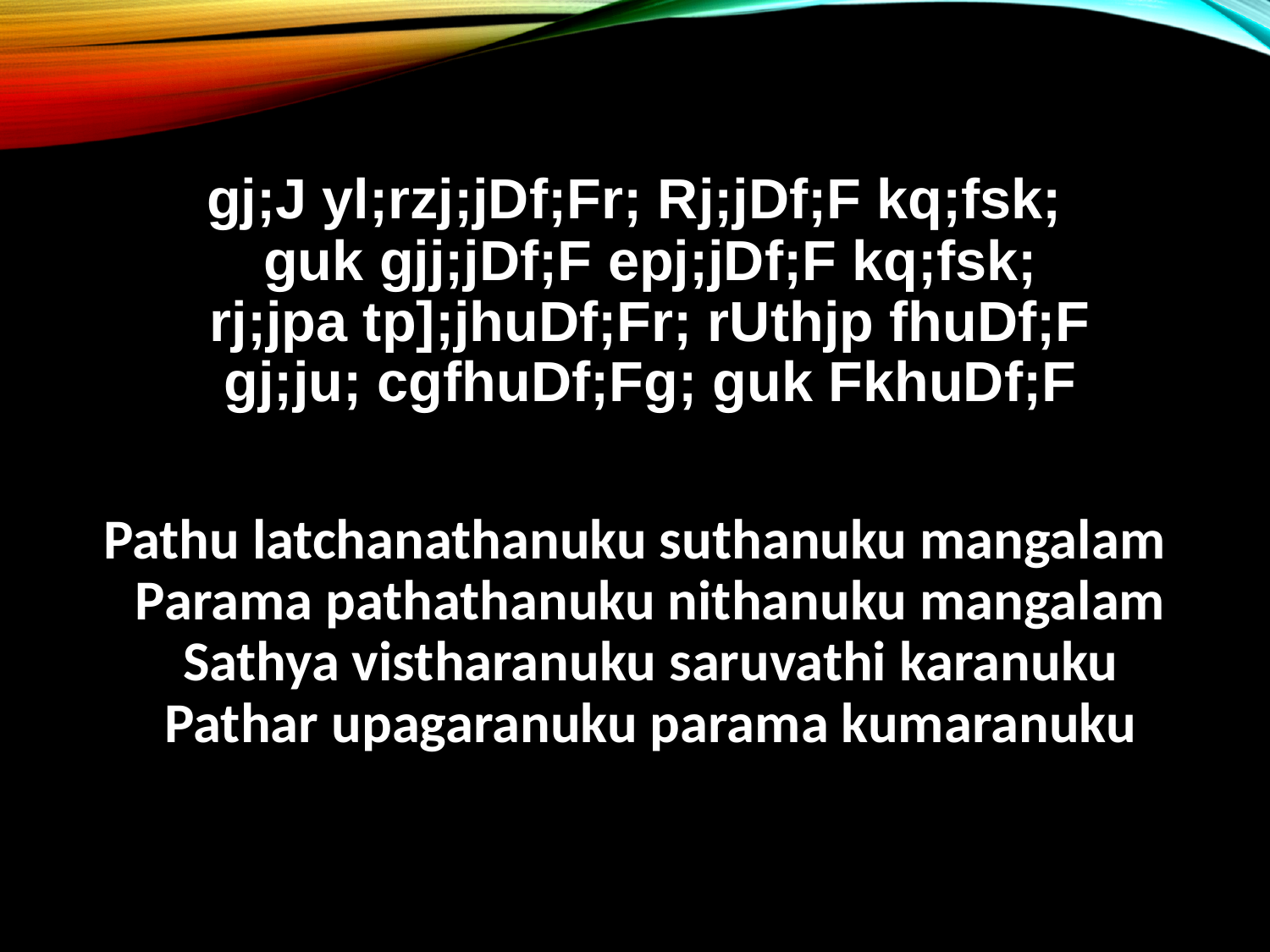

gj;J yl;rzj;jDf;Fr; Rj;jDf;F kq;fsk;
guk gjj;jDf;F epj;jDf;F kq;fsk;
rj;jpa tp];jhuDf;Fr; rUthjp fhuDf;F
gj;ju; cgfhuDf;Fg; guk FkhuDf;F

Pathu latchanathanuku suthanuku mangalam
Parama pathathanuku nithanuku mangalam
Sathya vistharanuku saruvathi karanuku
Pathar upagaranuku parama kumaranuku